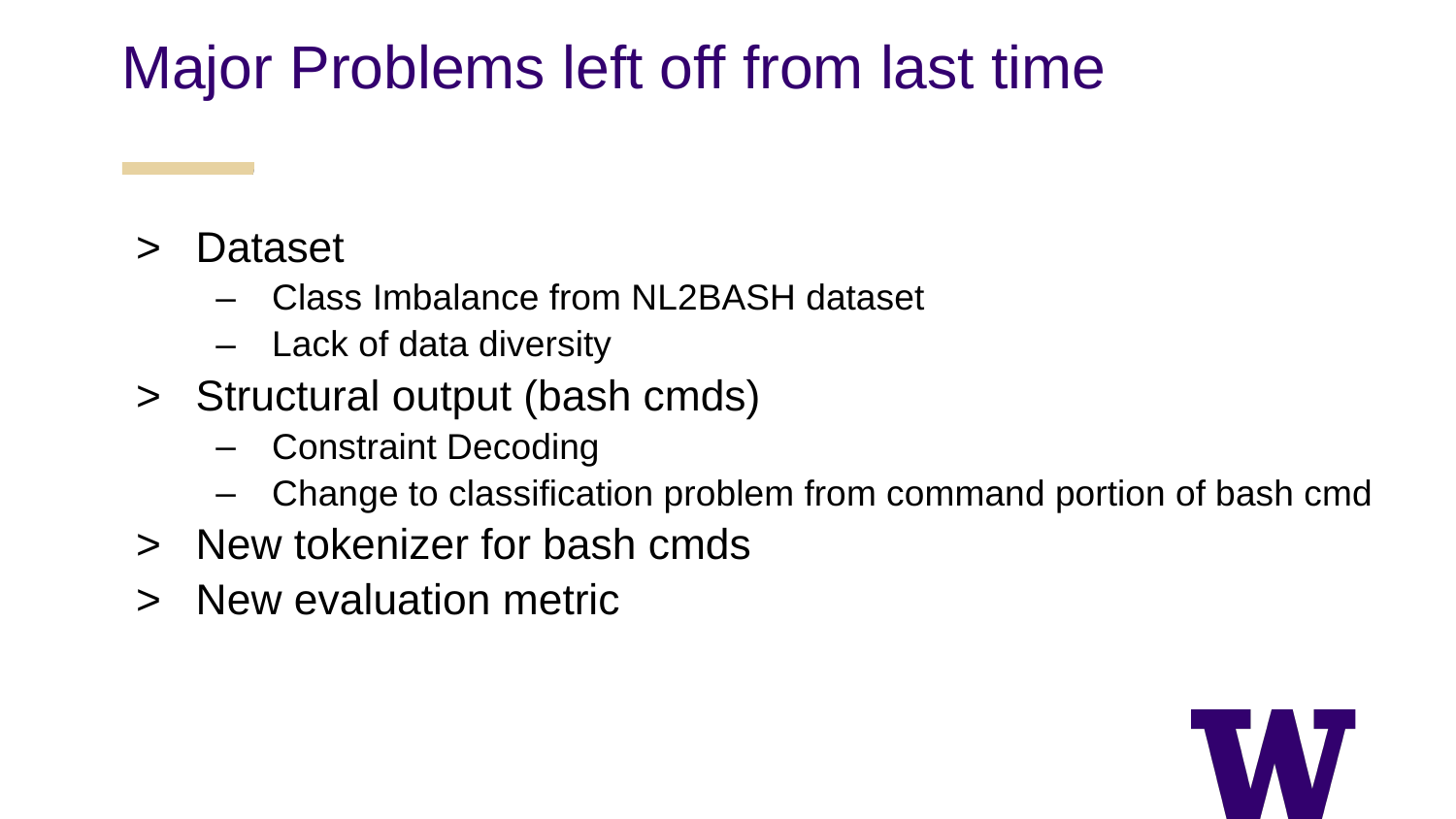

Major Problems left off from last time

Dataset
Class Imbalance from NL2BASH dataset
Lack of data diversity
Structural output (bash cmds)
Constraint Decoding
Change to classification problem from command portion of bash cmd
New tokenizer for bash cmds
New evaluation metric